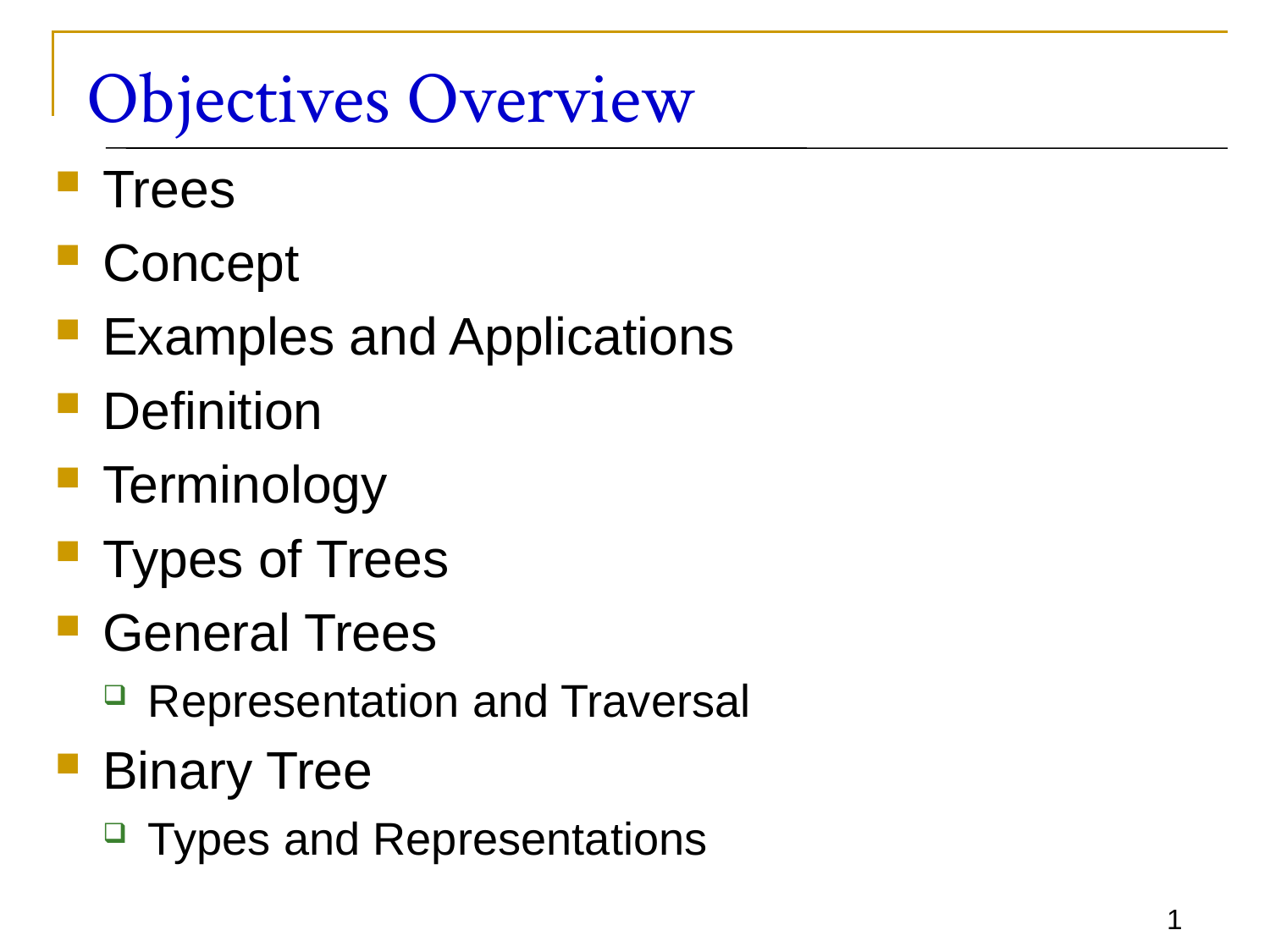

# Objectives Overview
Trees
Concept
Examples and Applications
Definition
Terminology
Types of Trees
General Trees
Representation and Traversal
Binary Tree
Types and Representations